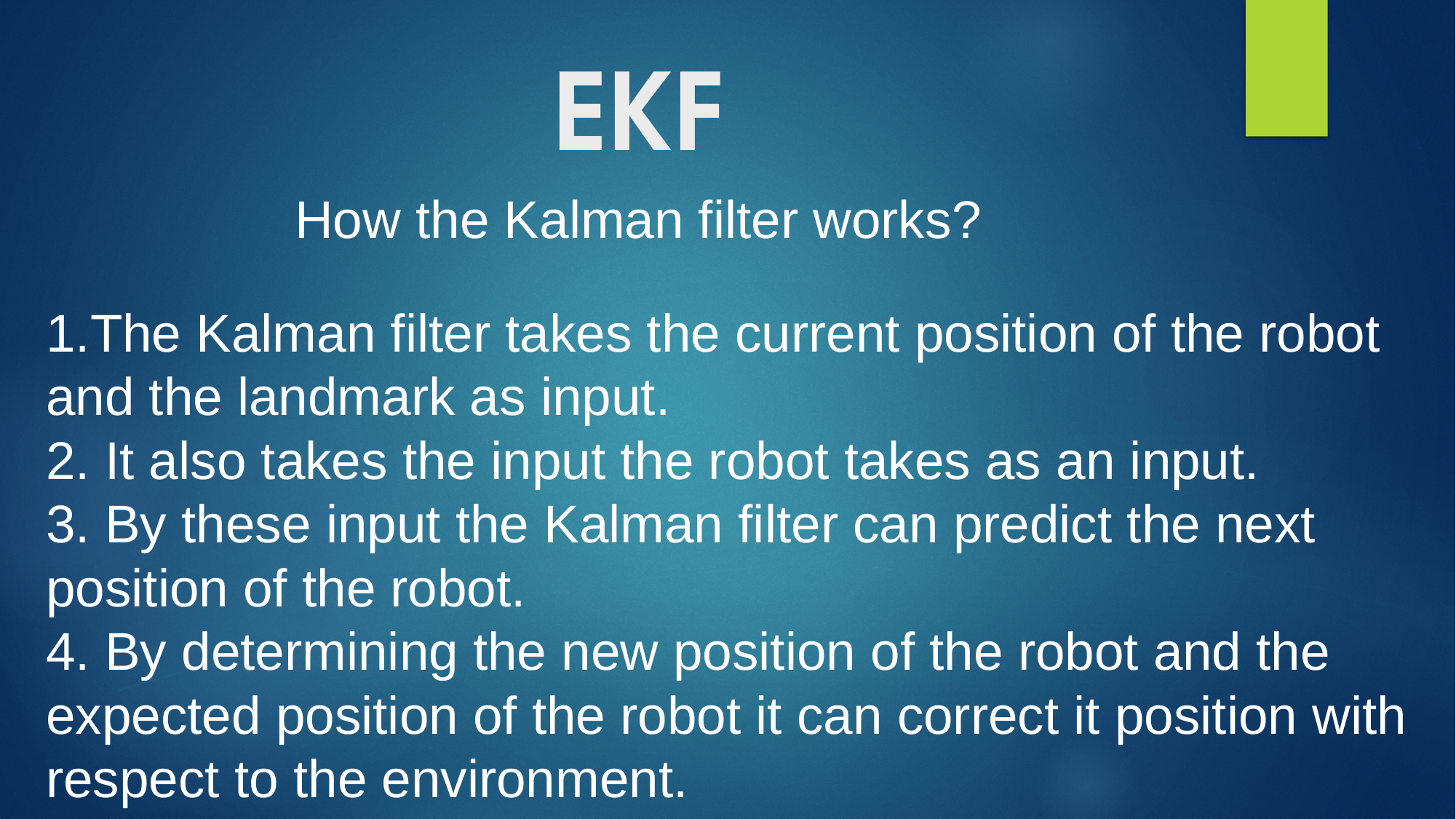

# EKF
How the Kalman filter works?
1.The Kalman filter takes the current position of the robot and the landmark as input.
2. It also takes the input the robot takes as an input.
3. By these input the Kalman filter can predict the next position of the robot.
4. By determining the new position of the robot and the expected position of the robot it can correct it position with respect to the environment.